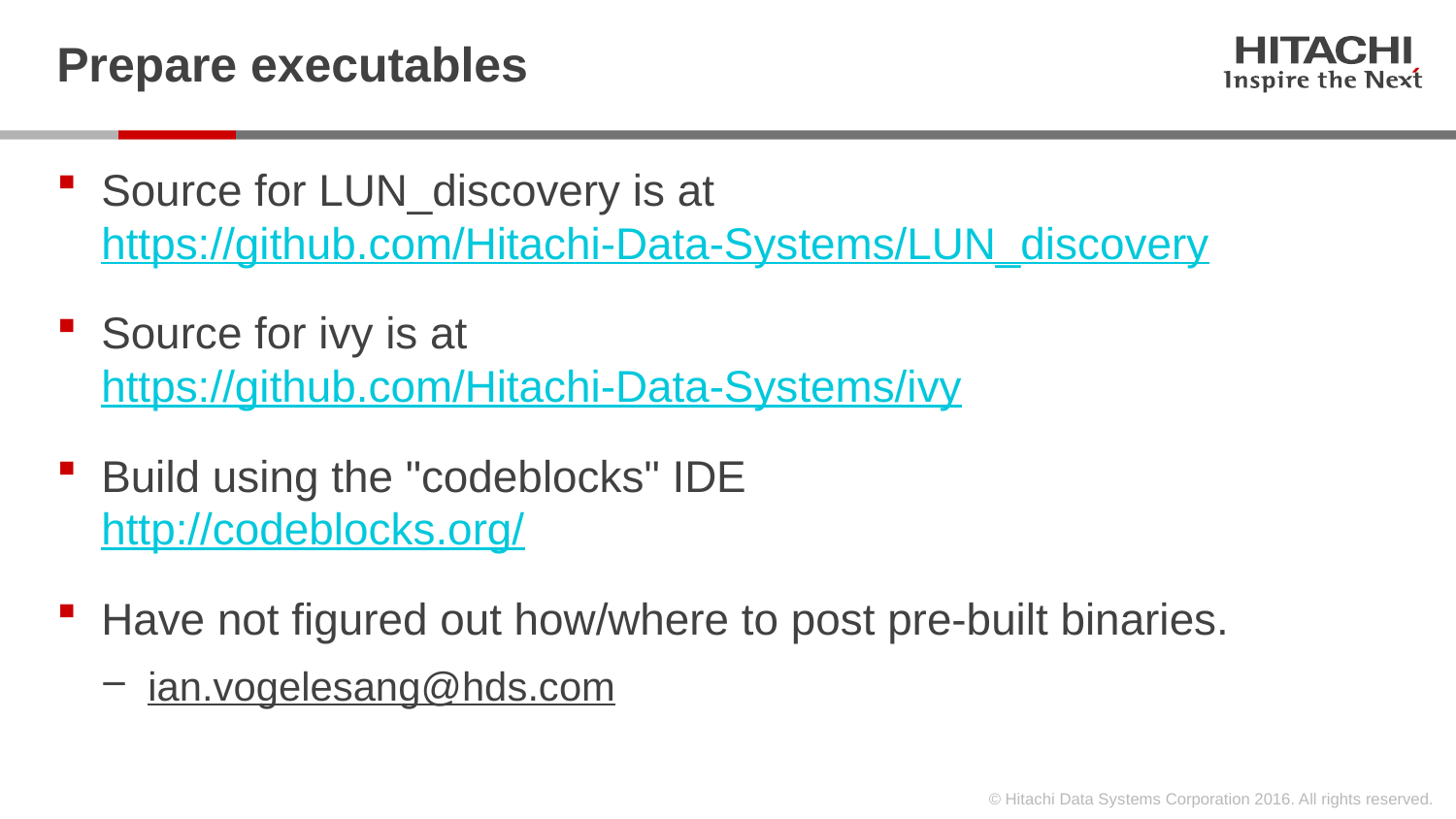

# Prepare executables
Source for LUN_discovery is at
https://github.com/Hitachi-Data-Systems/LUN_discovery
Source for ivy is at
https://github.com/Hitachi-Data-Systems/ivy
Build using the "codeblocks" IDE
http://codeblocks.org/
Have not figured out how/where to post pre-built binaries.
ian.vogelesang@hds.com